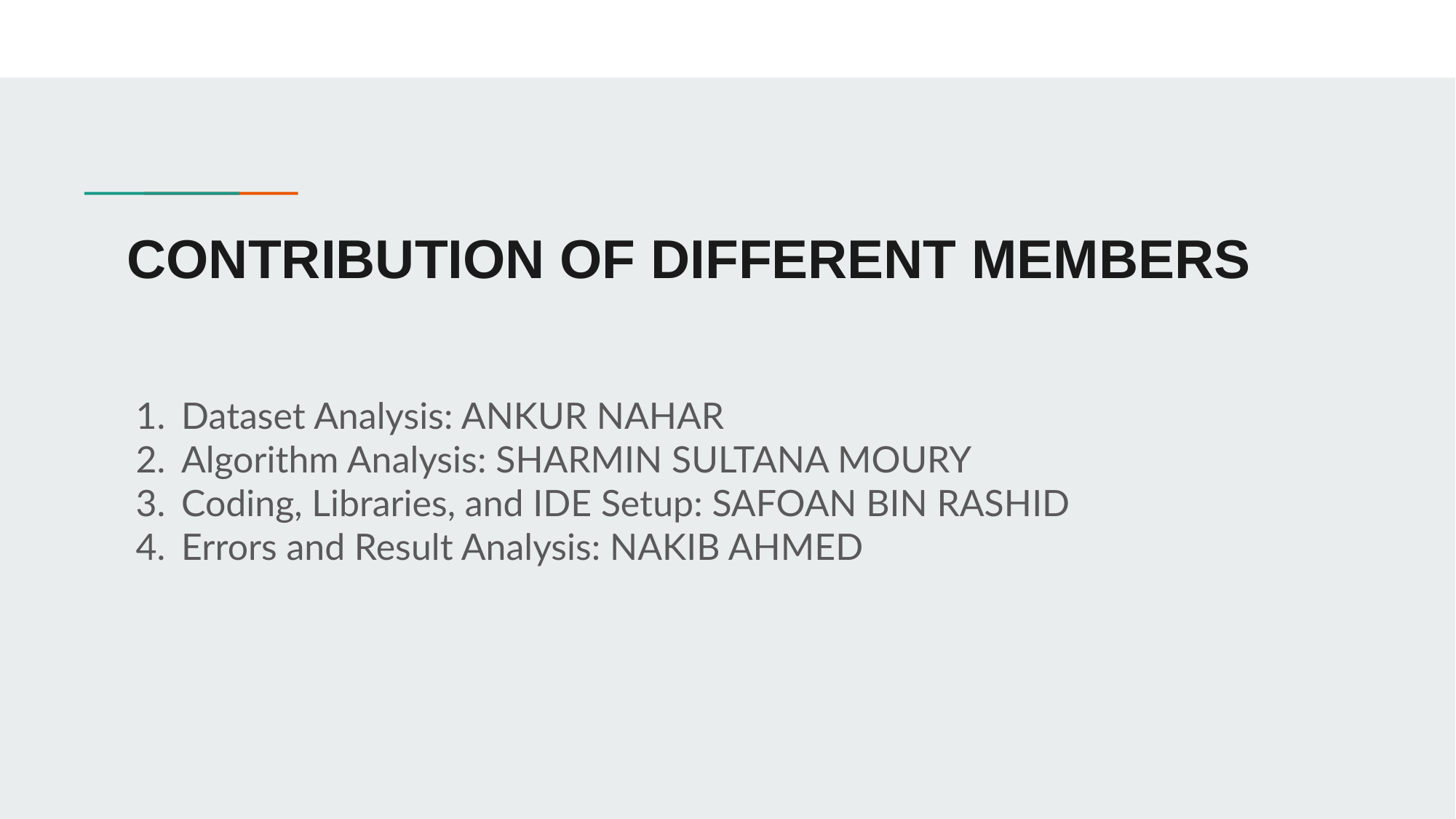

# CONTRIBUTION OF DIFFERENT MEMBERS
Dataset Analysis: ANKUR NAHAR
Algorithm Analysis: SHARMIN SULTANA MOURY
Coding, Libraries, and IDE Setup: SAFOAN BIN RASHID
Errors and Result Analysis: NAKIB AHMED